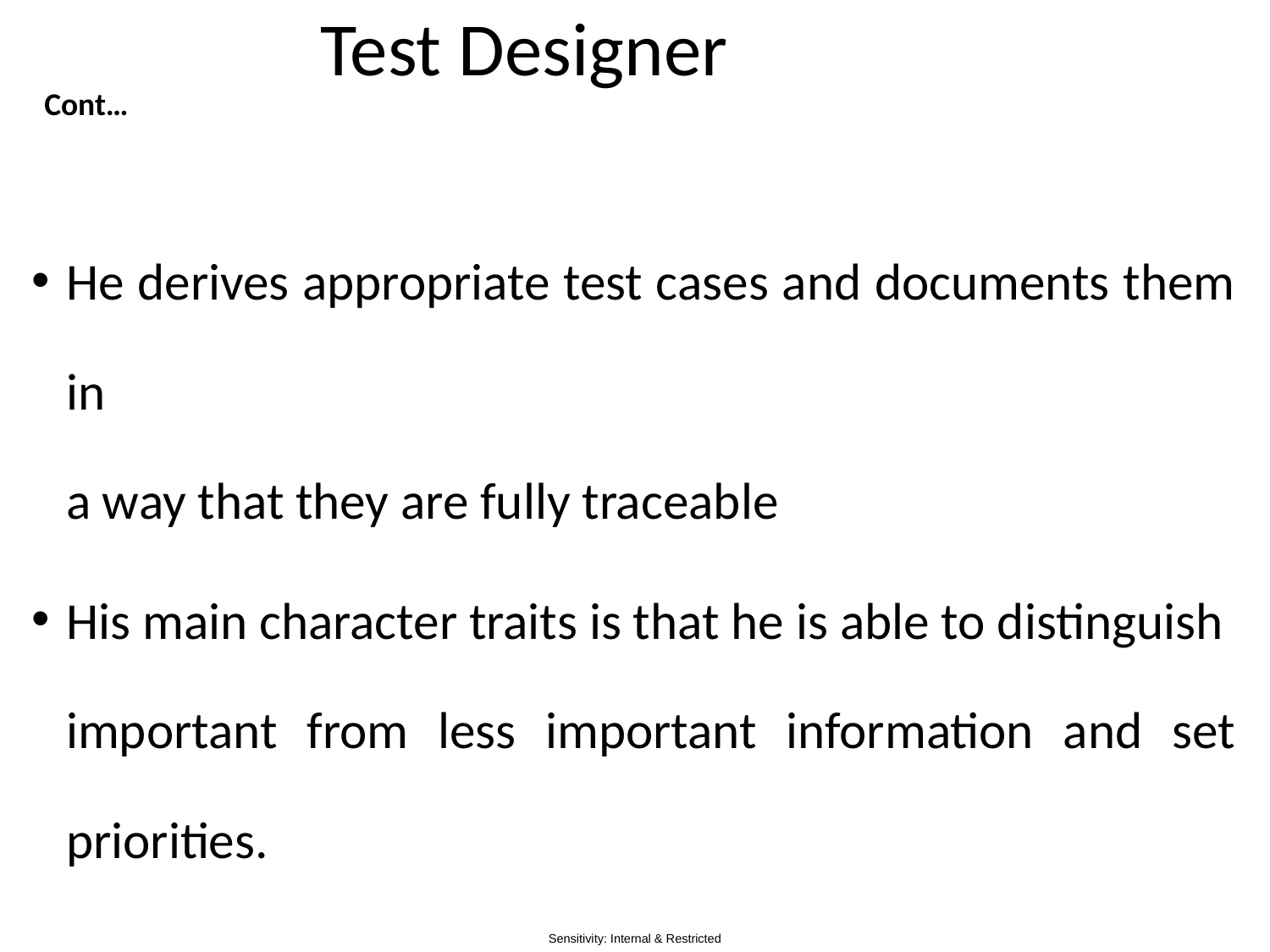

# Test Designer
Cont…
He derives appropriate test cases and documents them in
a way that they are fully traceable
His main character traits is that he is able to distinguish
important from less important information and set priorities.